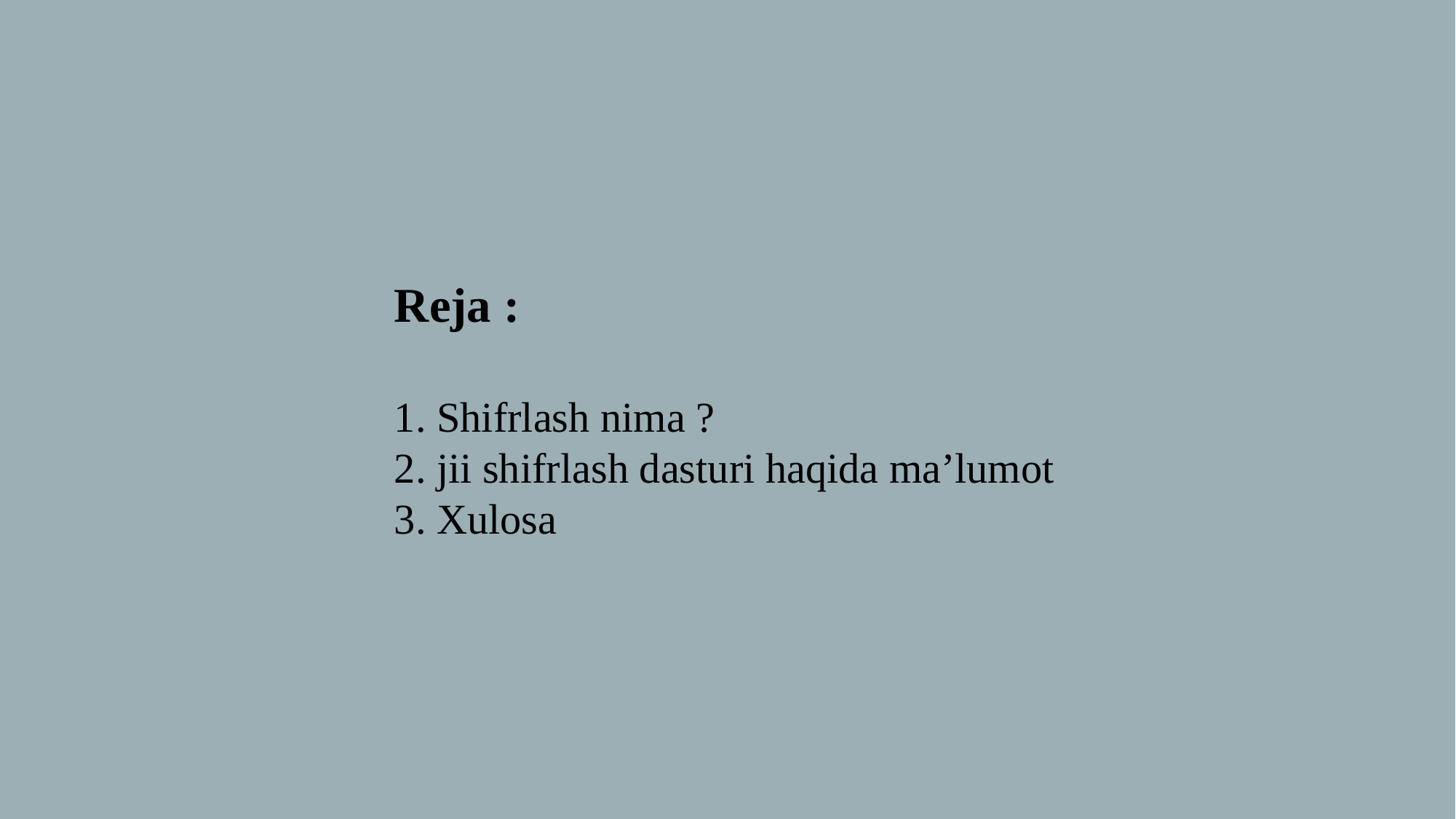

Reja :

1. Shifrlash nima ?
2. jii shifrlash dasturi haqida ma’lumot
3. Xulosa